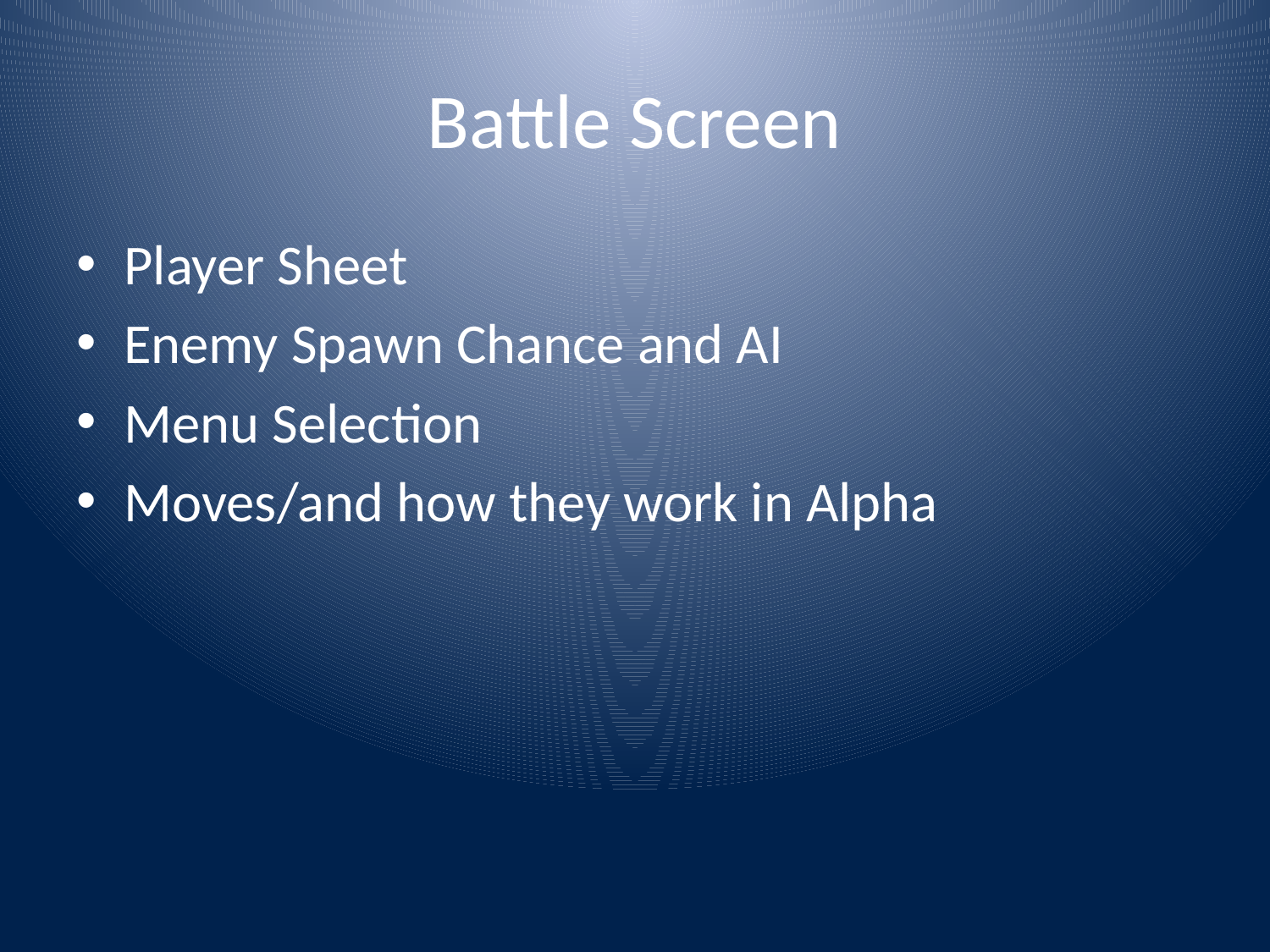

# Battle Screen
Player Sheet
Enemy Spawn Chance and AI
Menu Selection
Moves/and how they work in Alpha